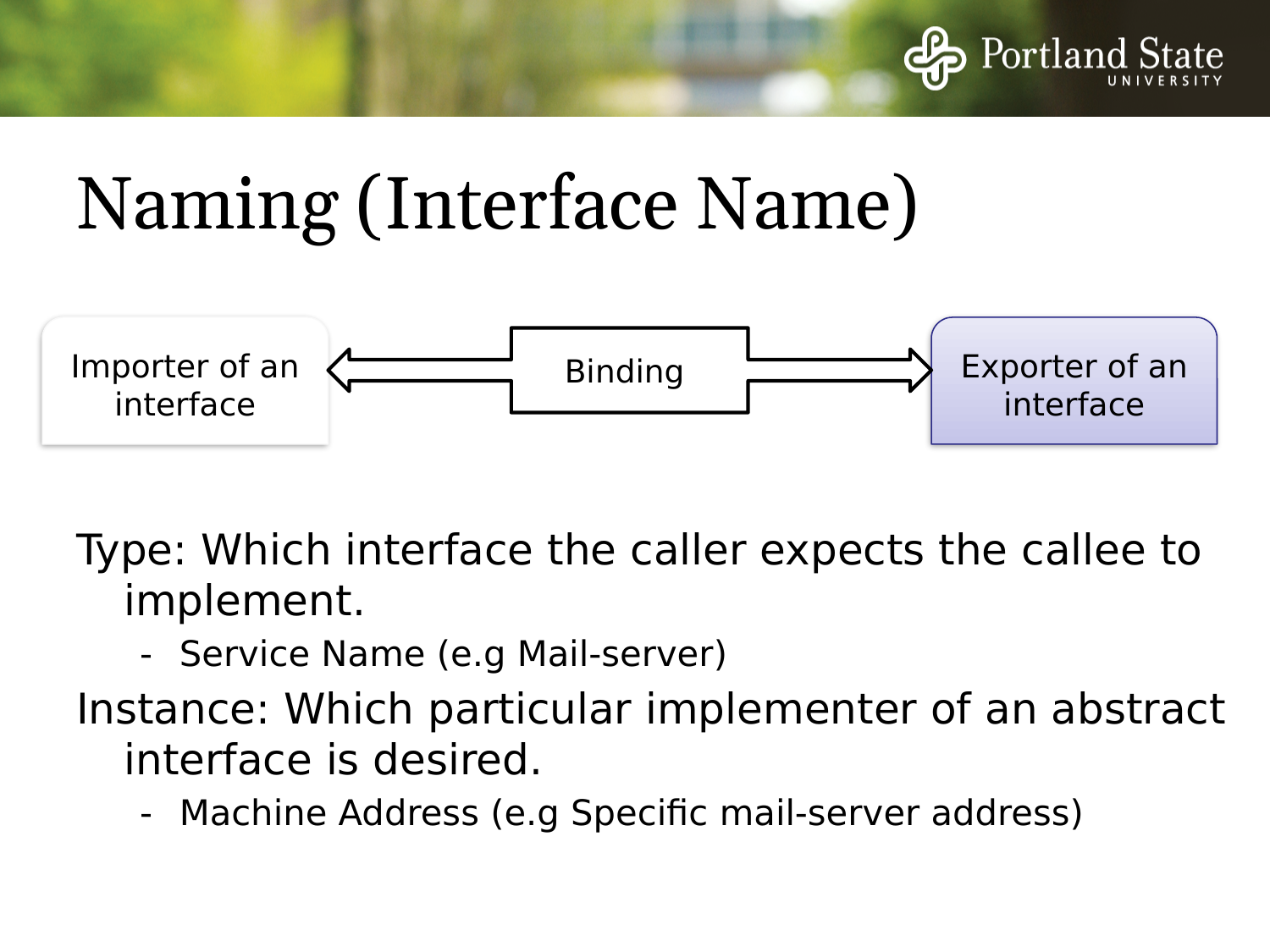

# Naming (Interface Name)
Importer of an interface
Exporter of an interface
Binding
Type: Which interface the caller expects the callee to implement.
-	Service Name (e.g Mail-server)
Instance: Which particular implementer of an abstract interface is desired.
-	Machine Address (e.g Specific mail-server address)